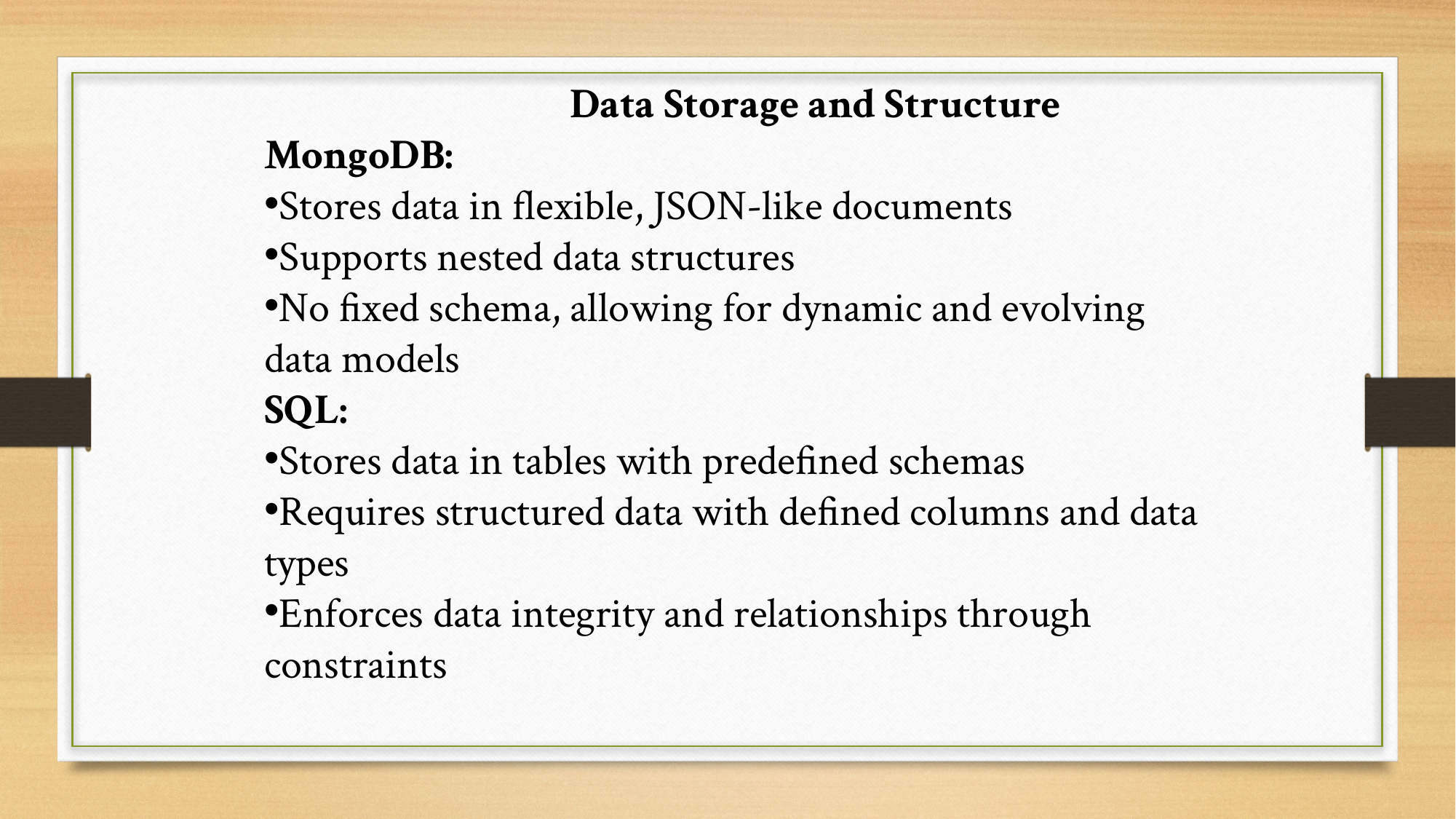

Data Storage and Structure
MongoDB:
Stores data in flexible, JSON-like documents
Supports nested data structures
No fixed schema, allowing for dynamic and evolving data models
SQL:
Stores data in tables with predefined schemas
Requires structured data with defined columns and data types
Enforces data integrity and relationships through constraints